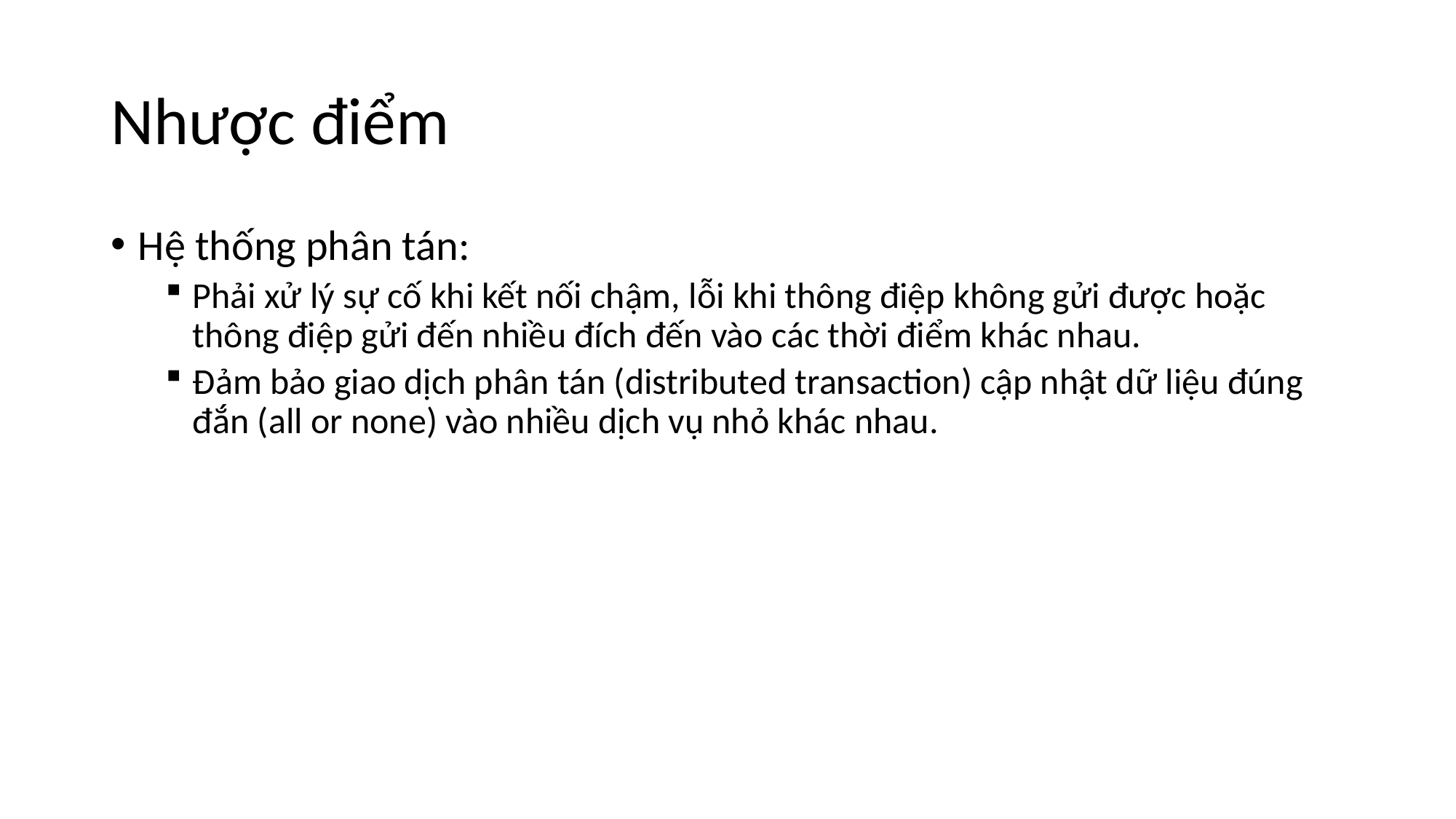

# Nhược điểm
Hệ thống phân tán:
Phải xử lý sự cố khi kết nối chậm, lỗi khi thông điệp không gửi được hoặc thông điệp gửi đến nhiều đích đến vào các thời điểm khác nhau.
Đảm bảo giao dịch phân tán (distributed transaction) cập nhật dữ liệu đúng đắn (all or none) vào nhiều dịch vụ nhỏ khác nhau.